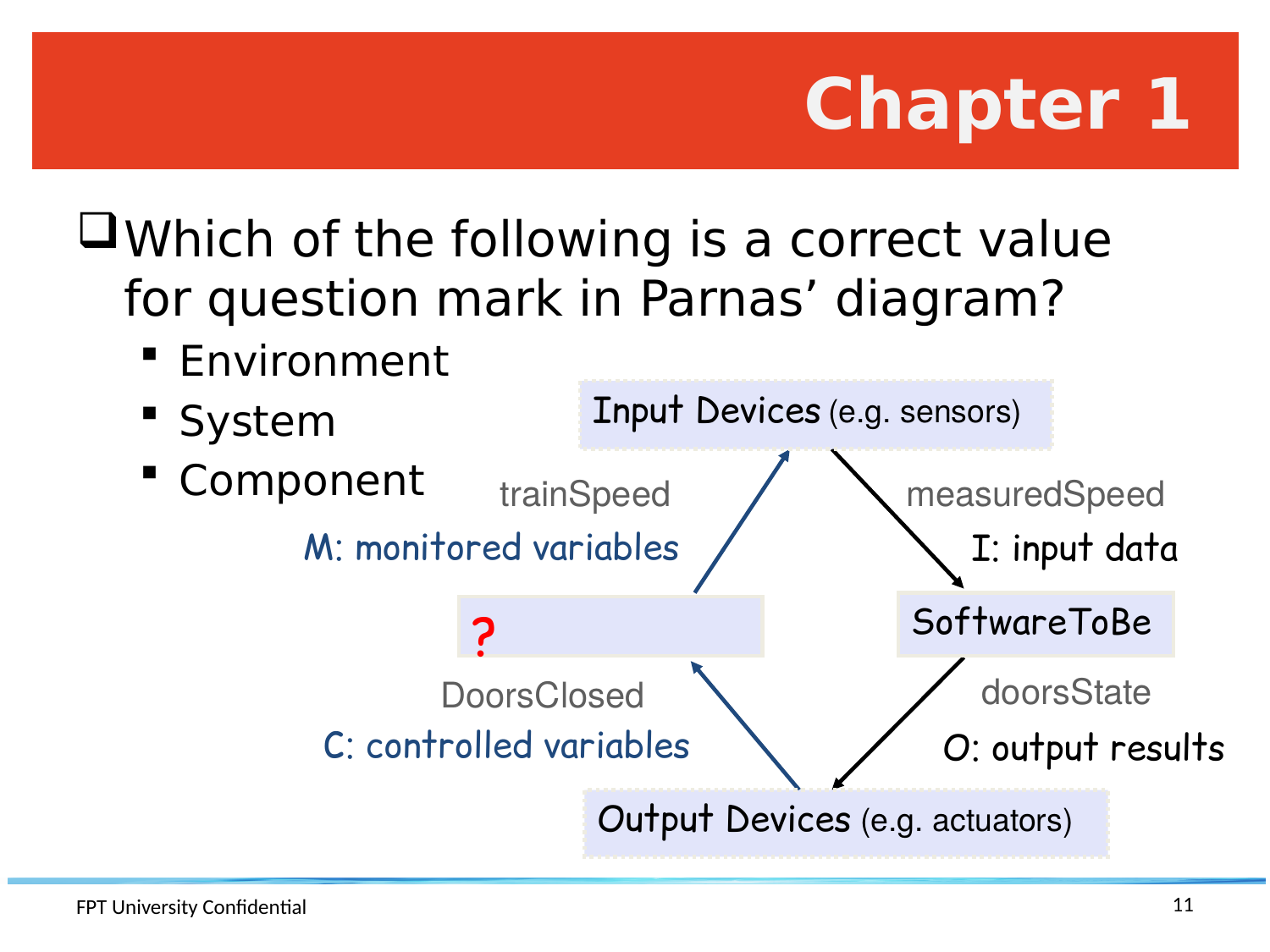

# Chapter 1
Which of the following is a correct value for question mark in Parnas’ diagram?
Environment
System
Component

Input Devices (e.g. sensors)

trainSpeed
measuredSpeed
M: monitored variables
I: input data
SoftwareToBe
?

doorsState
DoorsClosed
C: controlled variables
O: output results
Output Devices (e.g. actuators)